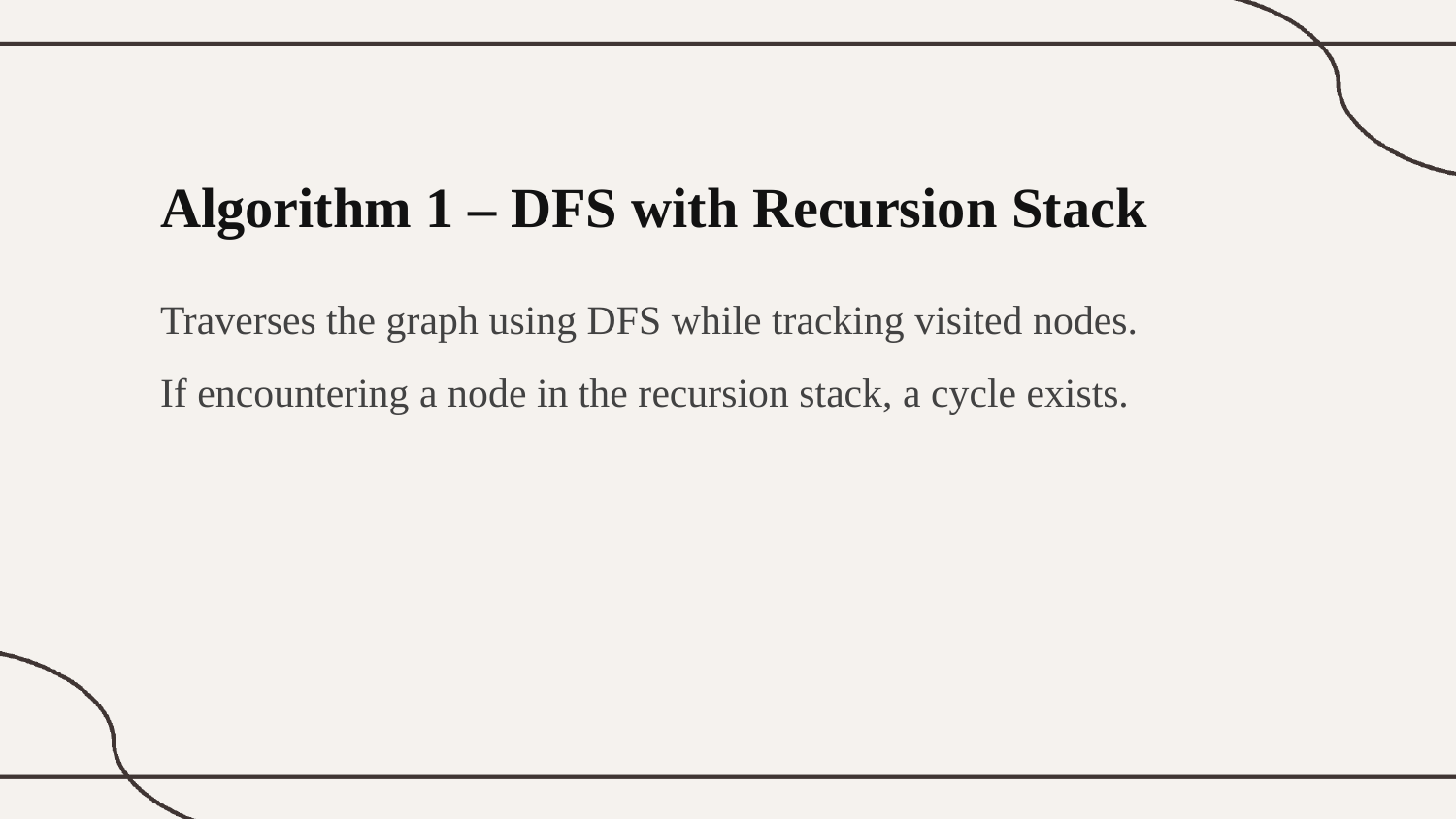

Algorithm 1 – DFS with Recursion Stack
Traverses the graph using DFS while tracking visited nodes.
If encountering a node in the recursion stack, a cycle exists.